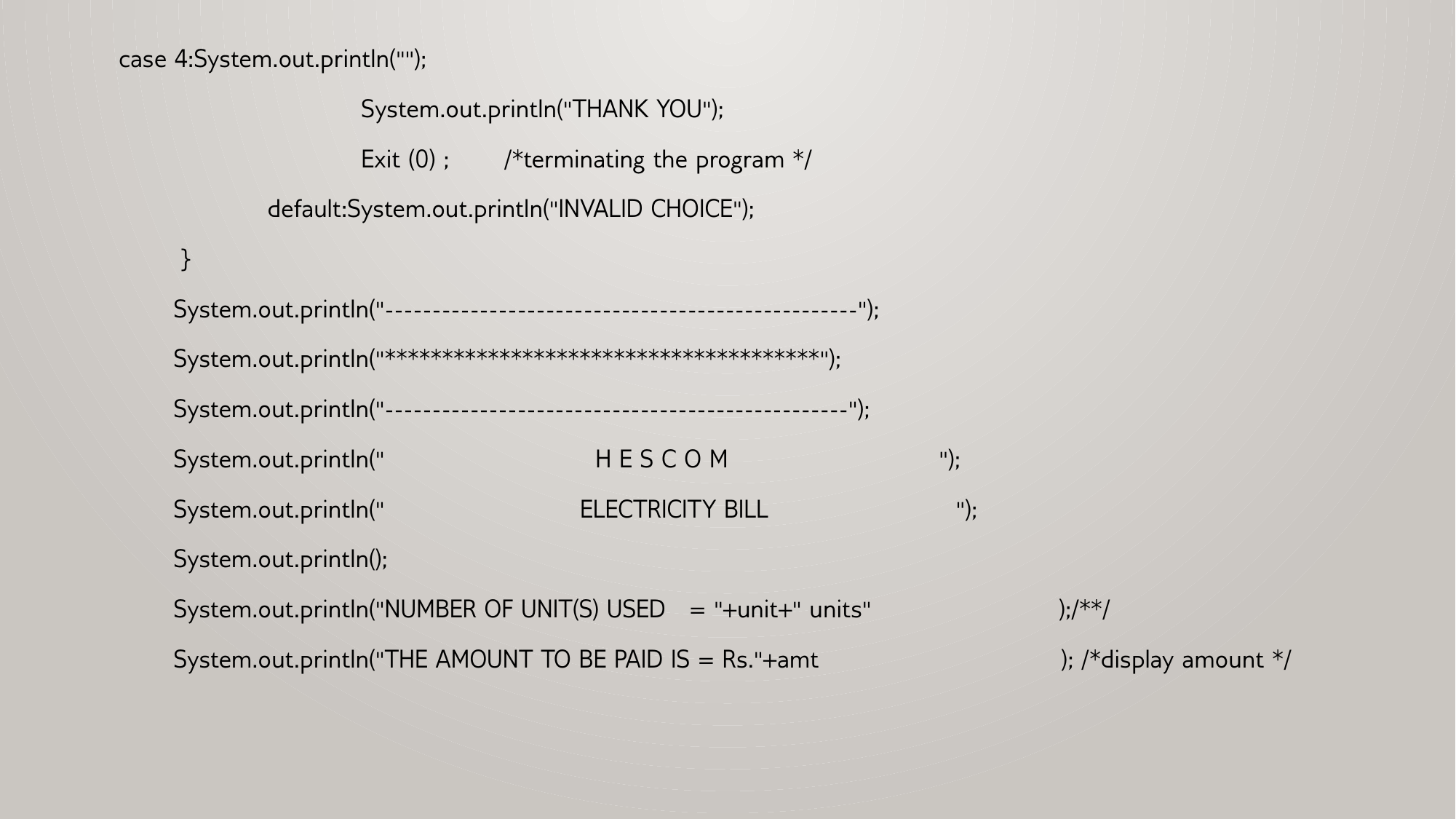

case 4:System.out.println("");
                                System.out.println("THANK YOU");
                                Exit (0) ;       /*terminating the program */
                    default:System.out.println("INVALID CHOICE");
         }
        System.out.println("--------------------------------------------------");
        System.out.println("**************************************");
        System.out.println("-------------------------------------------------");
        System.out.println("                           H E S C O M                           ");
        System.out.println("                         ELECTRICITY BILL                        ");
        System.out.println();
        System.out.println("NUMBER OF UNIT(S) USED   = "+unit+" units"                        );/**/
        System.out.println("THE AMOUNT TO BE PAID IS = Rs."+amt                               ); /*display amount */

#